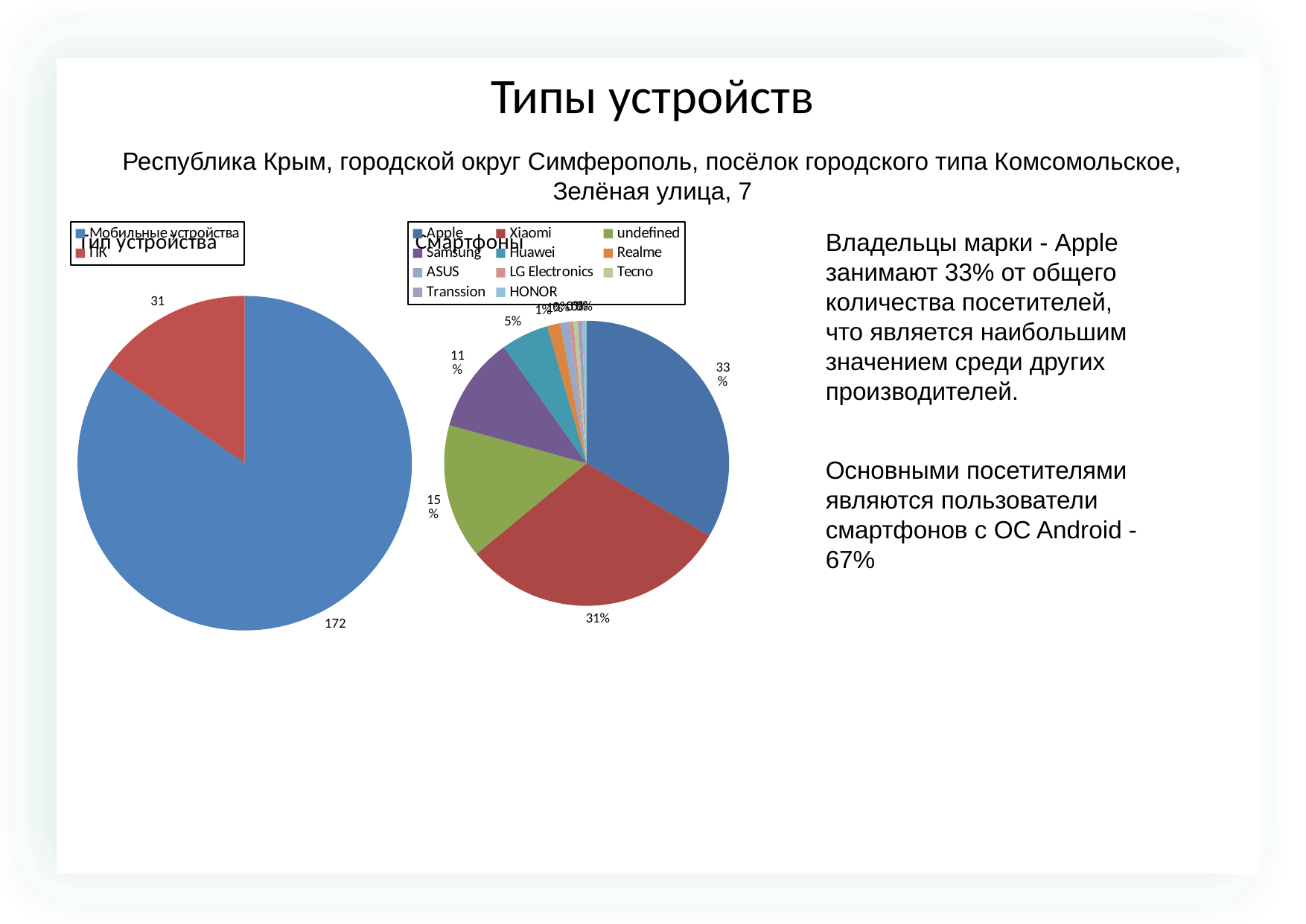

Типы устройств
Республика Крым, городской округ Симферополь, посёлок городского типа Комсомольское, Зелёная улица, 7

### Chart: Тип устройства

| Category |  |
|---|---|
| Мобильные устройства | 172.0 |
| ПК | 31.0 |

### Chart: Смартфоны

| Category |  |
|---|---|
| Apple | 68.0 |
| Xiaomi | 62.0 |
| undefined | 31.0 |
| Samsung | 22.0 |
| Huawei | 11.0 |
| Realme | 3.0 |
| ASUS | 2.0 |
| LG Electronics | 1.0 |
| Tecno | 1.0 |
| Transsion | 1.0 |
| HONOR | 1.0 |
Владельцы марки - Apple занимают 33% от общего количества посетителей, что является наибольшим значением среди других производителей.
Основными посетителями являются пользователи  смартфонов с OC Android - 67%